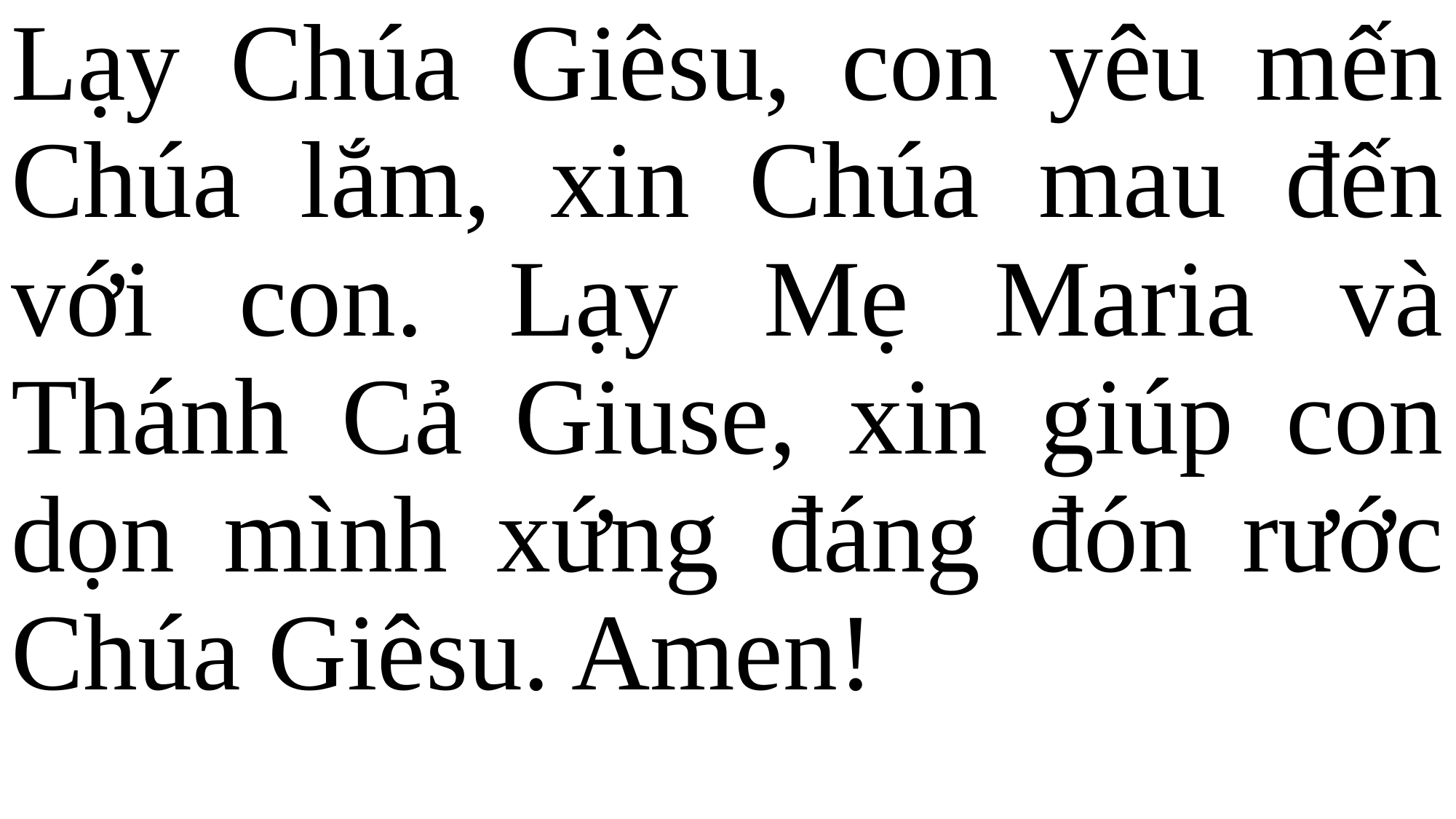

Lạy Chúa Giêsu, con yêu mến Chúa lắm, xin Chúa mau đến với con. Lạy Mẹ Maria và Thánh Cả Giuse, xin giúp con dọn mình xứng đáng đón rước Chúa Giêsu. Amen!